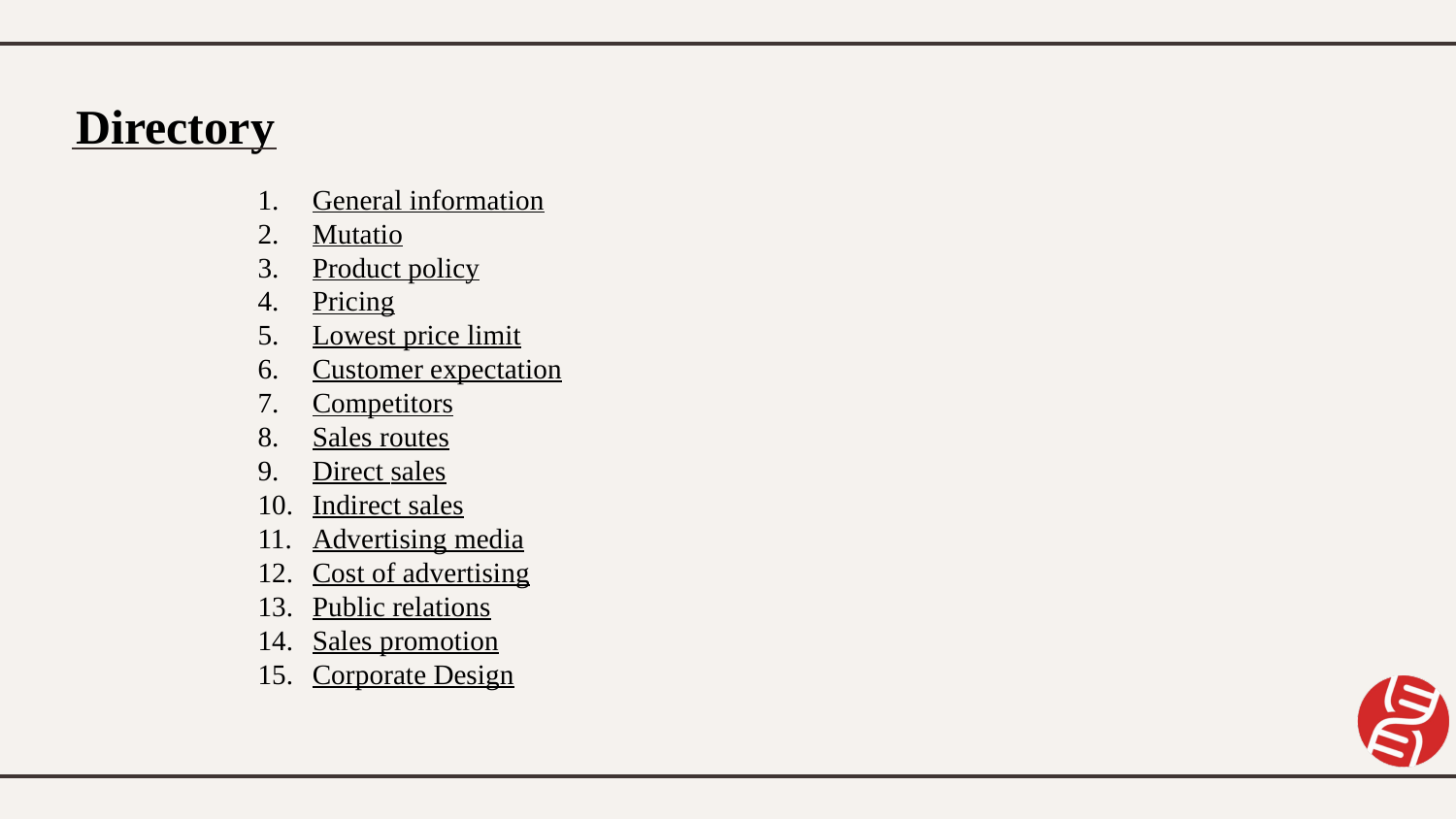

Directory
General information
Mutatio
Product policy
Pricing
Lowest price limit
Customer expectation
Competitors
Sales routes
Direct sales
Indirect sales
Advertising media
Cost of advertising
Public relations
Sales promotion
Corporate Design